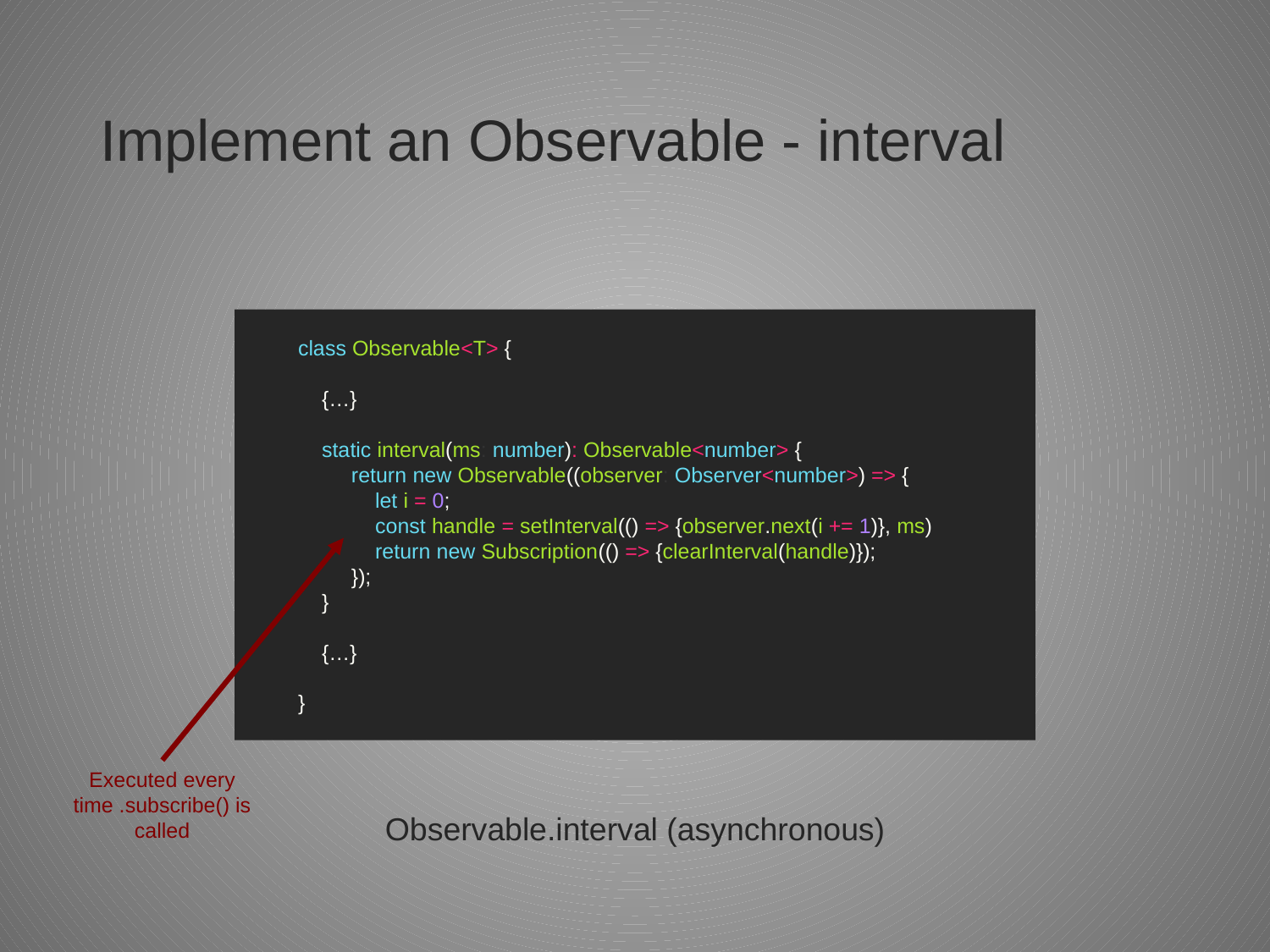

# Implement an Observable - interval

class Observable<T> {

    {…}

    static interval(ms: number): Observable<number> {
         return new Observable((observer: Observer<number>) => {
             let i = 0;
             const handle = setInterval(() => {observer.next(i += 1)}, ms)
             return new Subscription(() => {clearInterval(handle)});
         });
    }

    {…}

}

Executed every time .subscribe() is called
Observable.interval (asynchronous)